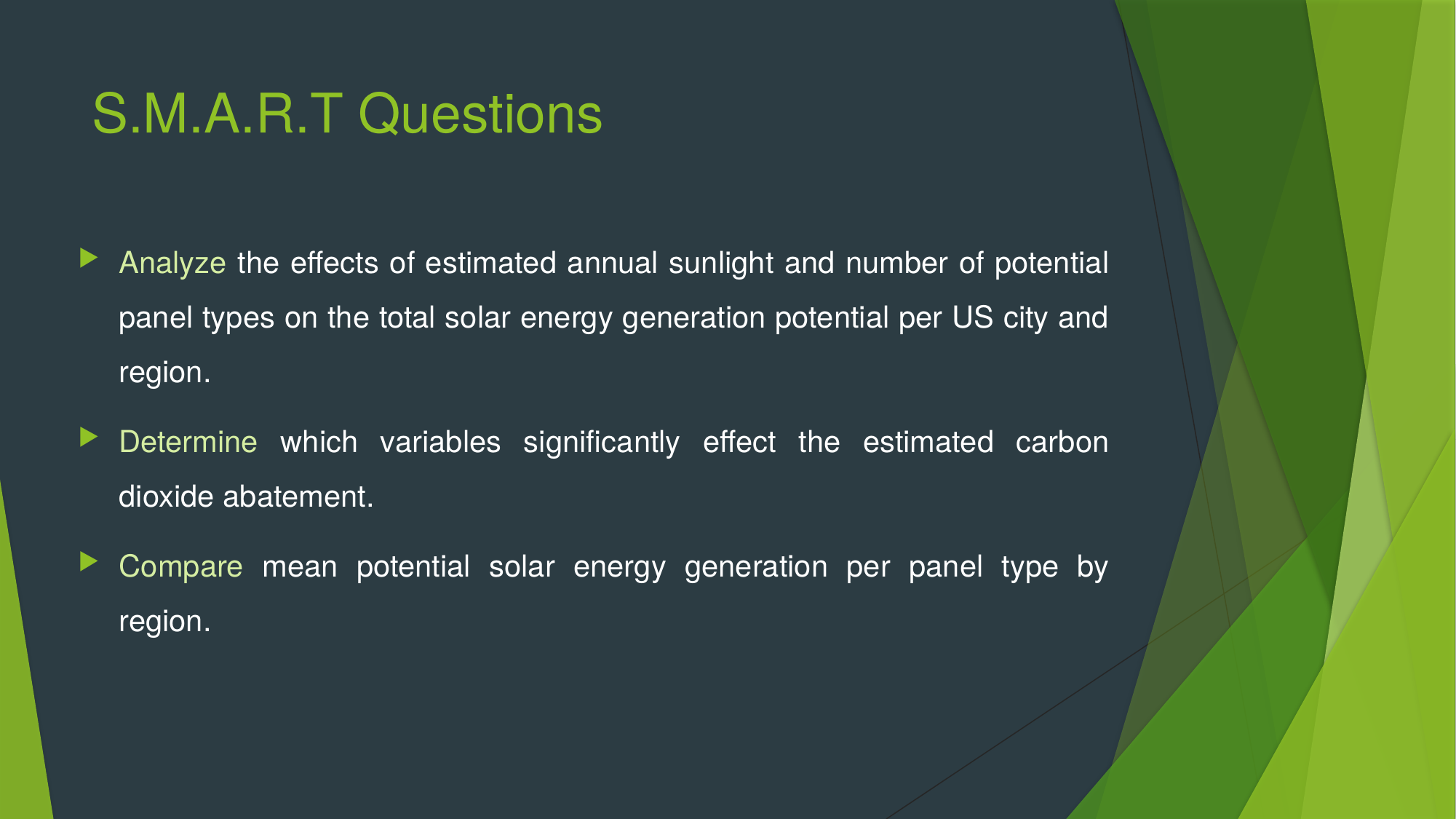

# S.M.A.R.T Questions
Analyze the effects of estimated annual sunlight and number of potential panel types on the total solar energy generation potential per US city and region.
Determine which variables significantly effect the estimated carbon dioxide abatement.
Compare mean potential solar energy generation per panel type by region.